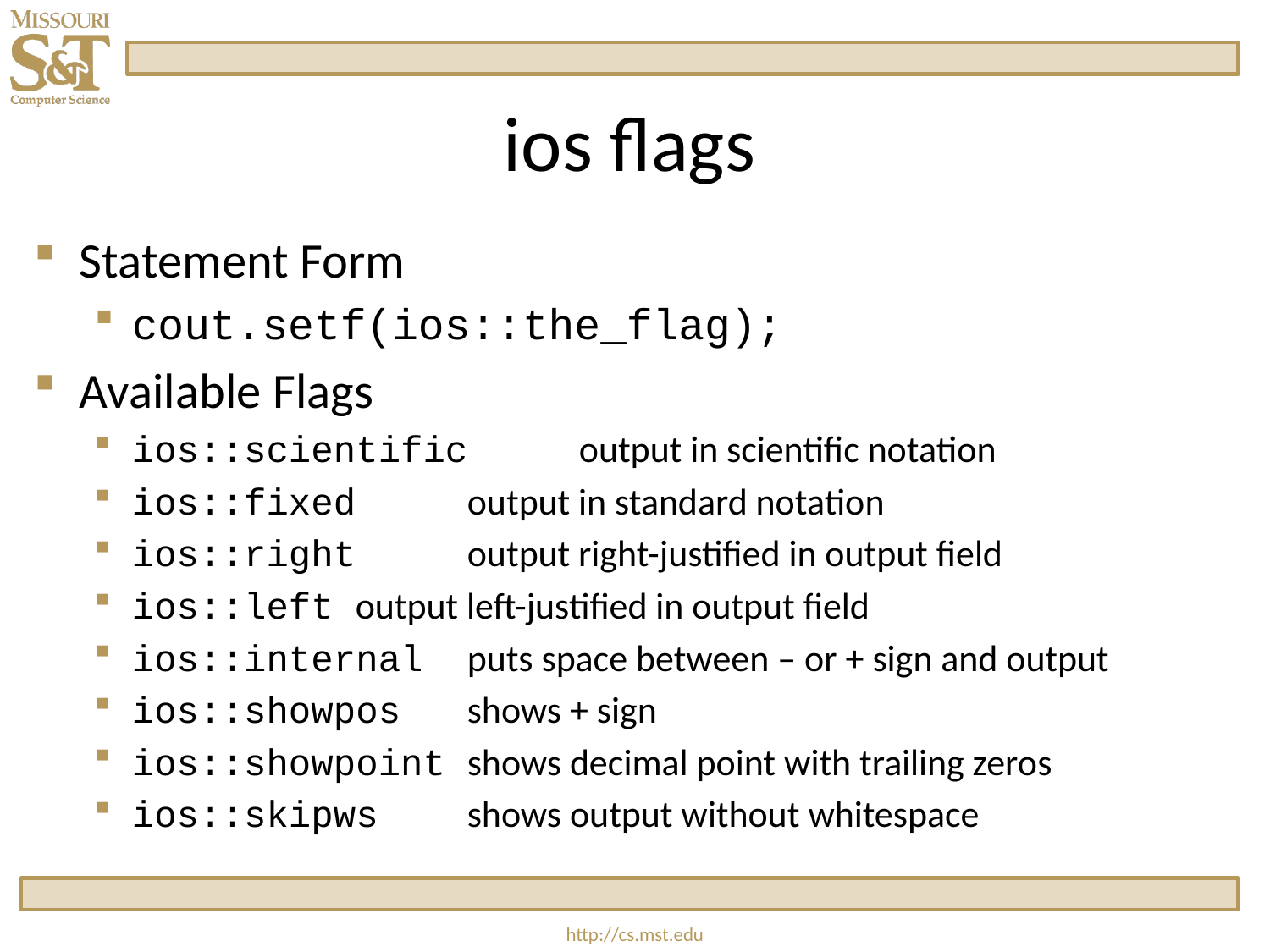

# ios flags
Statement Form
cout.setf(ios::the_flag);
Available Flags
ios::scientific	output in scientific notation
ios::fixed 		output in standard notation
ios::right		output right-justified in output field
ios::left		output left-justified in output field
ios::internal	puts space between – or + sign and output
ios::showpos	shows + sign
ios::showpoint	shows decimal point with trailing zeros
ios::skipws		shows output without whitespace